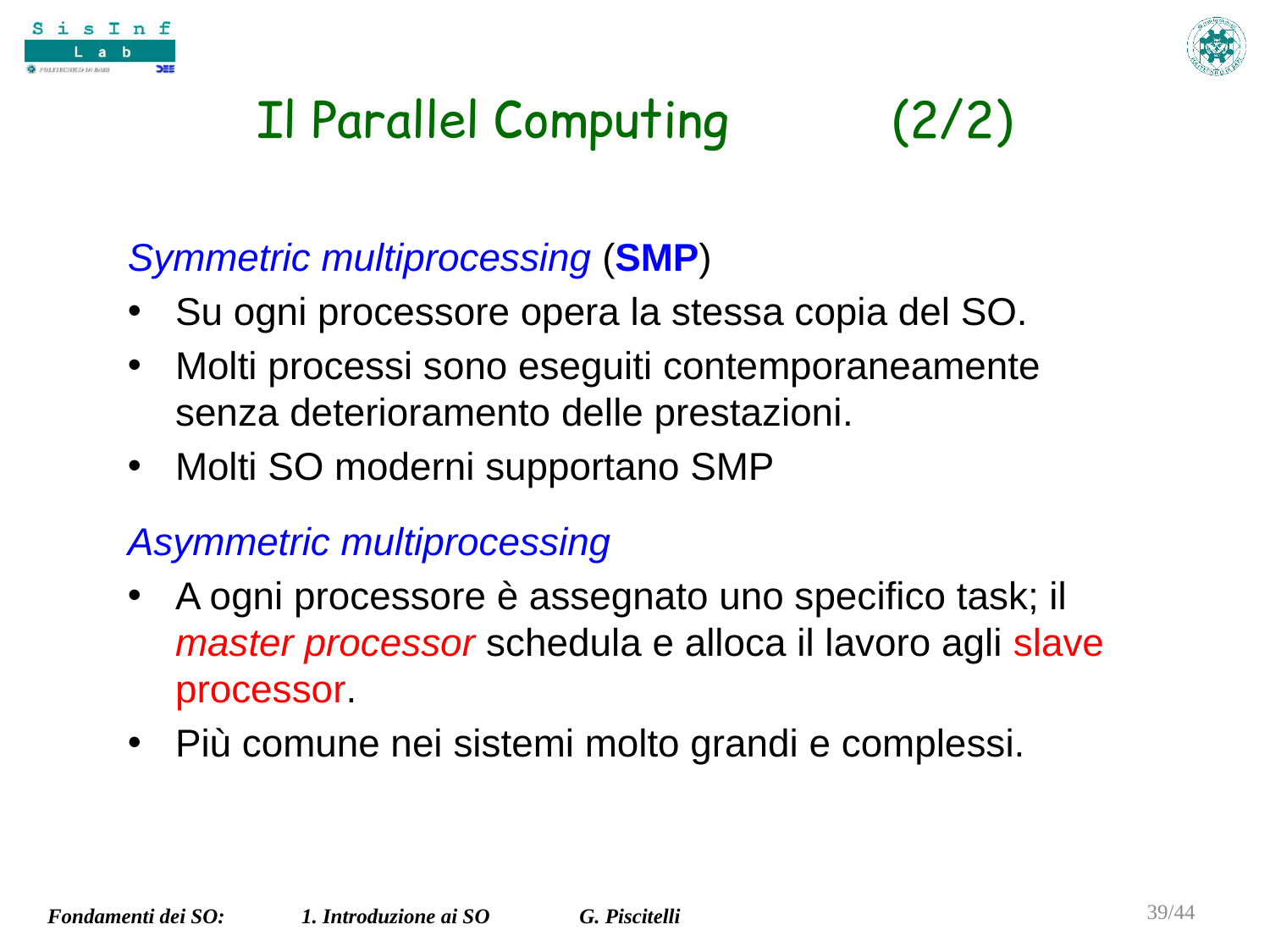

# Il Parallel Computing 		(2/2)
Symmetric multiprocessing (SMP)
Su ogni processore opera la stessa copia del SO.
Molti processi sono eseguiti contemporaneamente senza deterioramento delle prestazioni.
Molti SO moderni supportano SMP
Asymmetric multiprocessing
A ogni processore è assegnato uno specifico task; il master processor schedula e alloca il lavoro agli slave processor.
Più comune nei sistemi molto grandi e complessi.